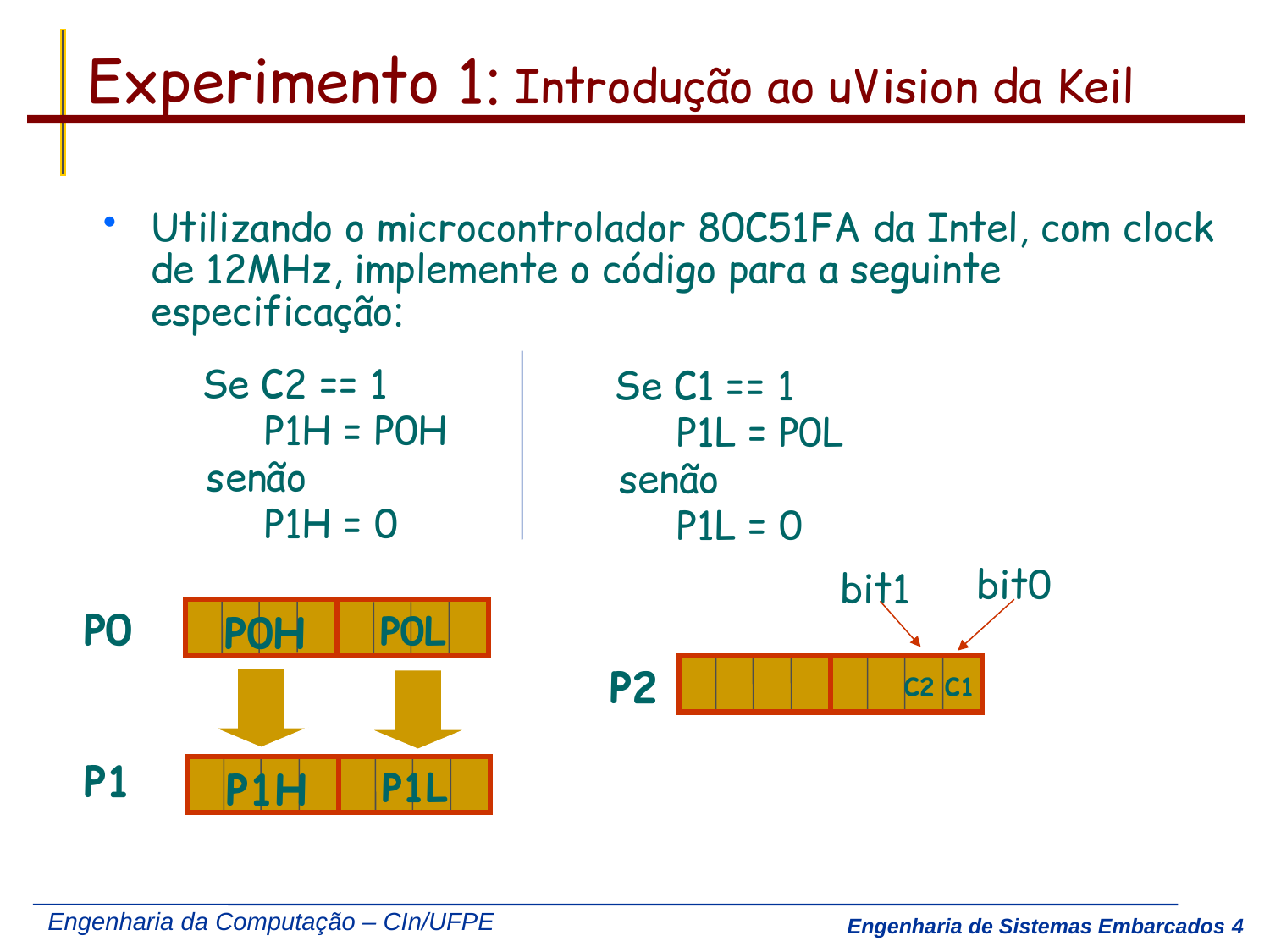

# Experimento 1: Introdução ao uVision da Keil
Utilizando o microcontrolador 80C51FA da Intel, com clock de 12MHz, implemente o código para a seguinte especificação:
   Se C2 == 1
     P1H = P0H
senão
     P1H = 0

   Se C1 == 1
     P1L = P0L
senão
     P1L = 0
bit0
bit1
P0

P0H
P0L

P2

C2
C1

P1

P1H
P1L